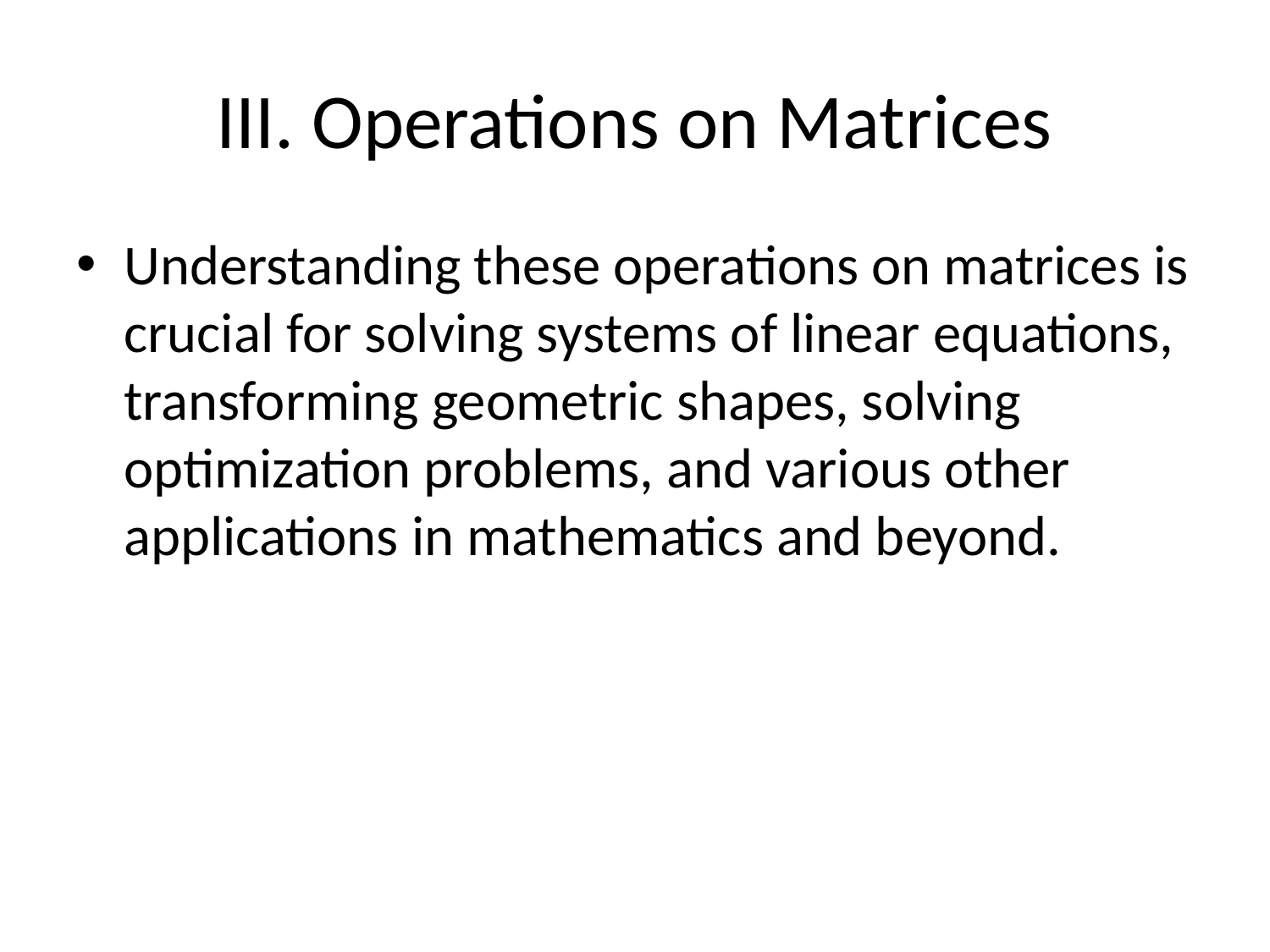

# III. Operations on Matrices
Understanding these operations on matrices is crucial for solving systems of linear equations, transforming geometric shapes, solving optimization problems, and various other applications in mathematics and beyond.